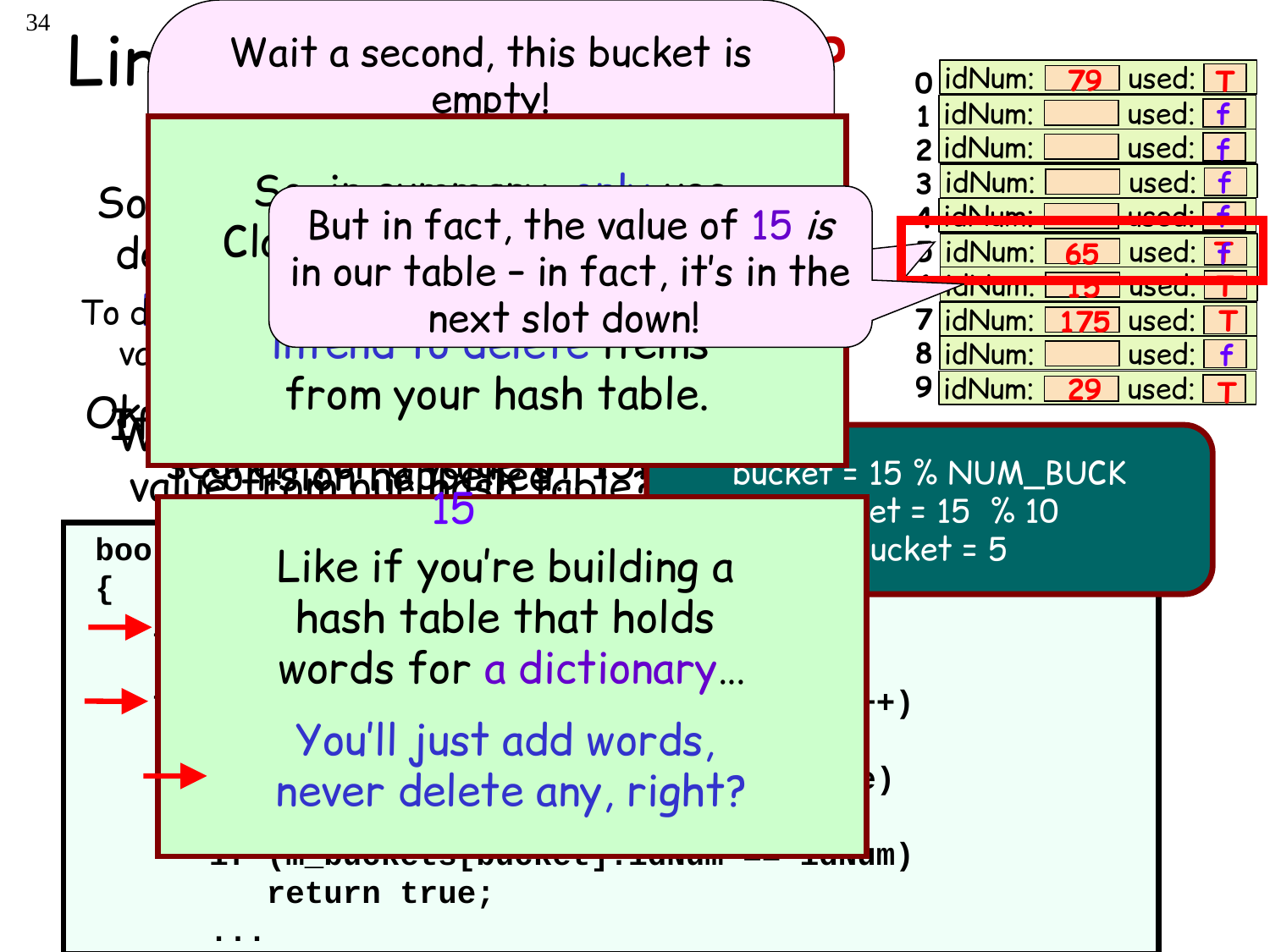

34
Wait a second, this bucket is empty!

If our value of 15 were in the hash table, we would have found it before hitting an empty slot.

Therefore, 15 must NOT be in the hash table!
# Linear Probing: Deleting?
idNum:           used:

idNum:           used:

idNum:           used:

idNum:           used:

idNum:           used:

idNum:           used:

idNum:           used:

idNum:           used:

idNum:           used:

idNum:           used:

0
1
2
3
4
5
6
7
8
9
79
T
f
So, in summary, only use
Closed/Linear Probing hash
tables when you don’t
intend to delete items
from your hash table.
f
f
So, as you can see, if we simply delete an item from our hash table, we have problems!
So far, we’ve seen how to insert items into our Linear Probe hash table.
But in fact, the value of 15 is in our table – in fact, it’s in the next slot down!
f

T
f
65
T
15
-1
      To delete the value, let’s just zero out our value and set the used field to false...
T
175
f
29
T
Ok – but what happens if we now  search for a value of 15?
If we delete a value where a collision happened…
What if we want to delete a value from our hash table?
bucket = 15 % NUM_BUCK
bucket = 15  % 10
bucket = 5
15
Like if you’re building a
hash table that holds
words for a dictionary…
You’ll just add words,
never delete any, right?
 bool search(int idNum)
 {
    int bucket = mapFunc(idNum);

    for (int tries=0;tries<NUM_BUCK;tries++)
    {
       if (m_buckets[bucket].used == false)
          return false;
       if (m_buckets[bucket].idNum == idNum)
          return true;
       ...
When we try to search again, we may prematurely abort our search, failing to find the sought-for value.

Let’s take a naïve approach and see what happens…

There are ways to solve this problem with a Linear Probing hash table, but they’re not recommended!

For instance, let’s delete the value of 65 from our hash table.